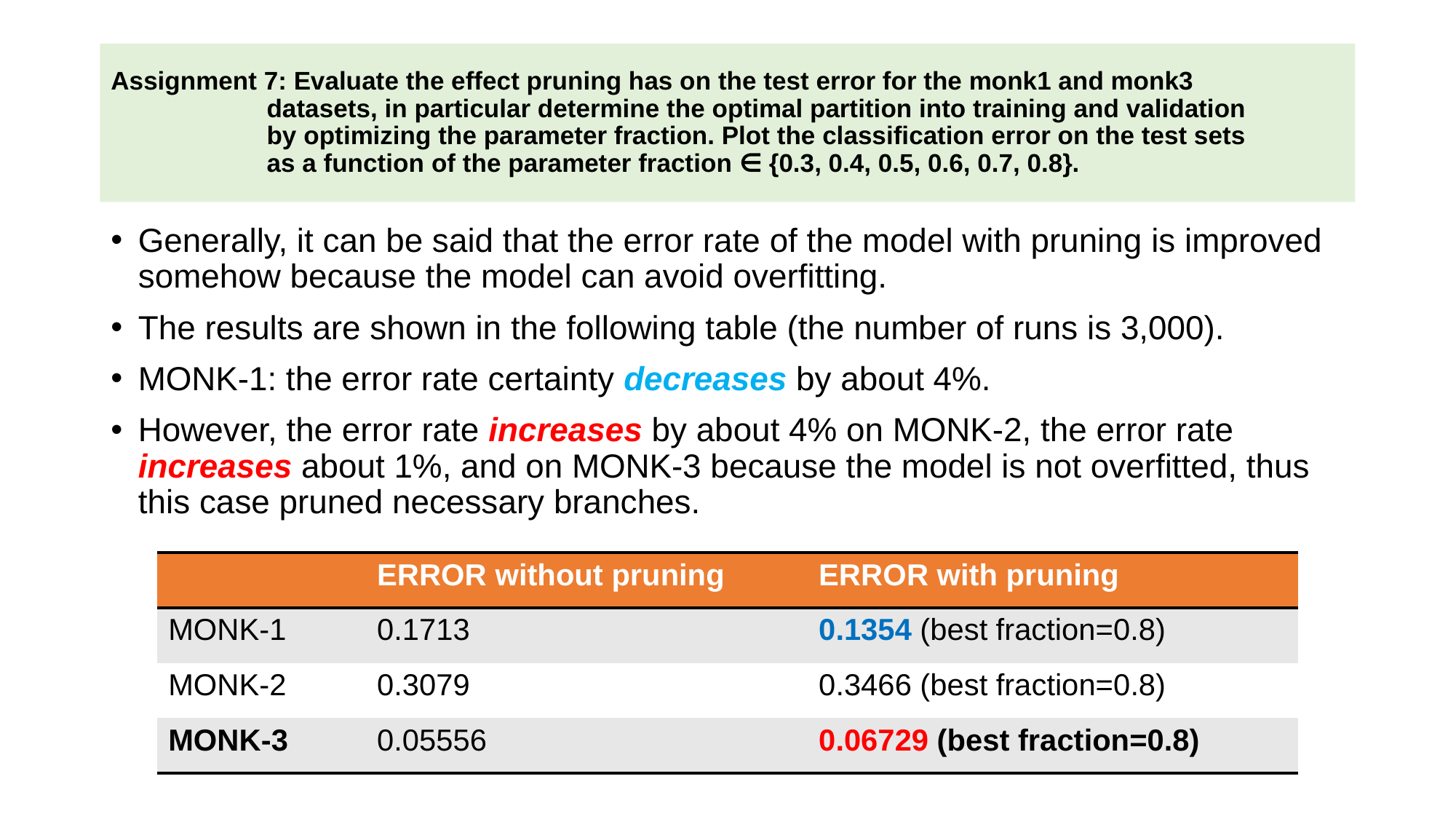

# Assignment 7: Evaluate the effect pruning has on the test error for the monk1 and monk3 datasets, in particular determine the optimal partition into training and validation by optimizing the parameter fraction. Plot the classification error on the test sets as a function of the parameter fraction ∈ {0.3, 0.4, 0.5, 0.6, 0.7, 0.8}.
Generally, it can be said that the error rate of the model with pruning is improved somehow because the model can avoid overfitting.
The results are shown in the following table (the number of runs is 3,000).
MONK-1: the error rate certainty decreases by about 4%.
However, the error rate increases by about 4% on MONK-2, the error rate increases about 1%, and on MONK-3 because the model is not overfitted, thus this case pruned necessary branches.
|  | ERROR without pruning | ERROR with pruning |
| --- | --- | --- |
| MONK-1 | 0.1713 | 0.1354 (best fraction=0.8) |
| MONK-2 | 0.3079 | 0.3466 (best fraction=0.8) |
| MONK-3 | 0.05556 | 0.06729 (best fraction=0.8) |